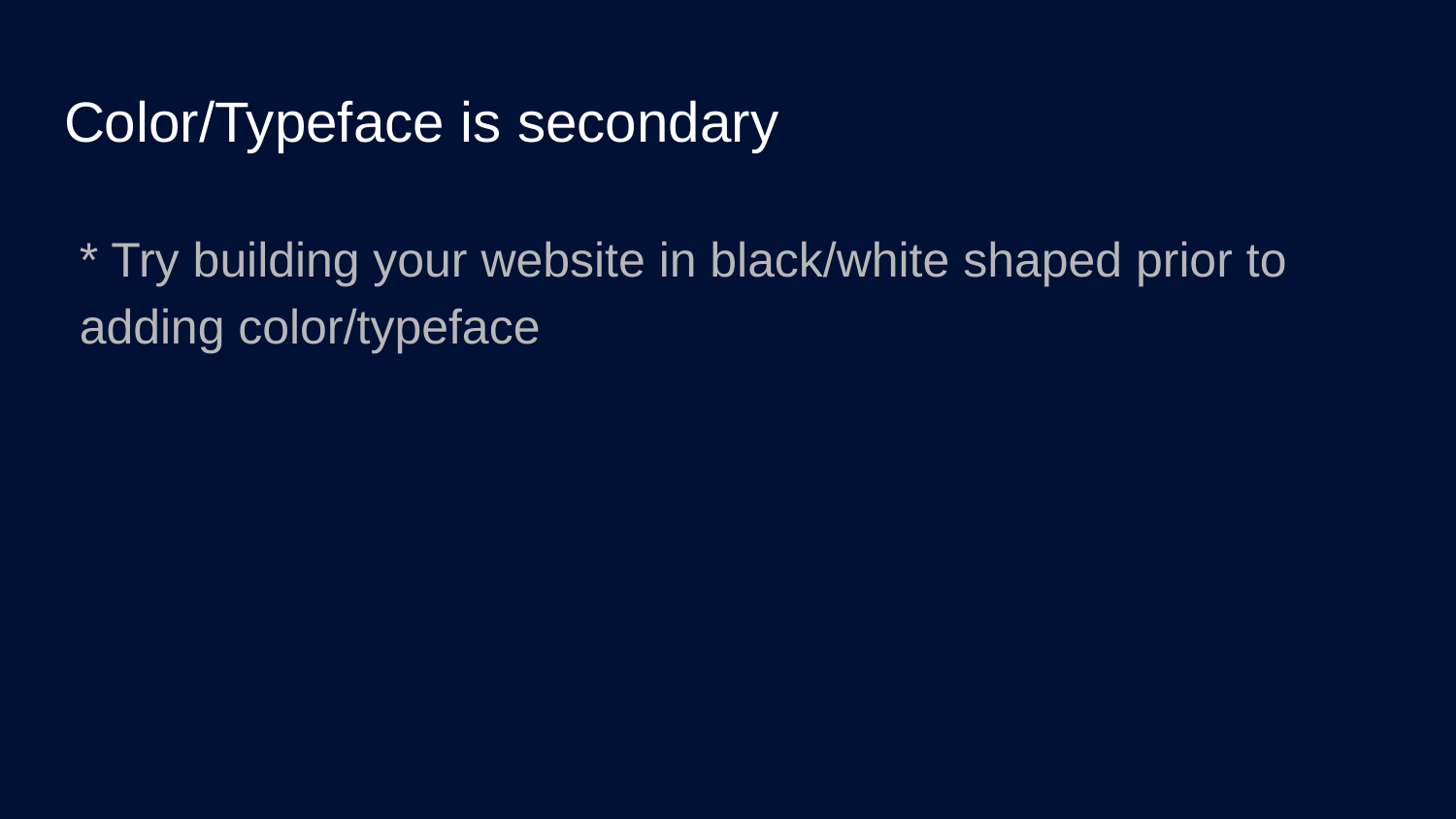

# Color/Typeface is secondary
* Try building your website in black/white shaped prior to adding color/typeface